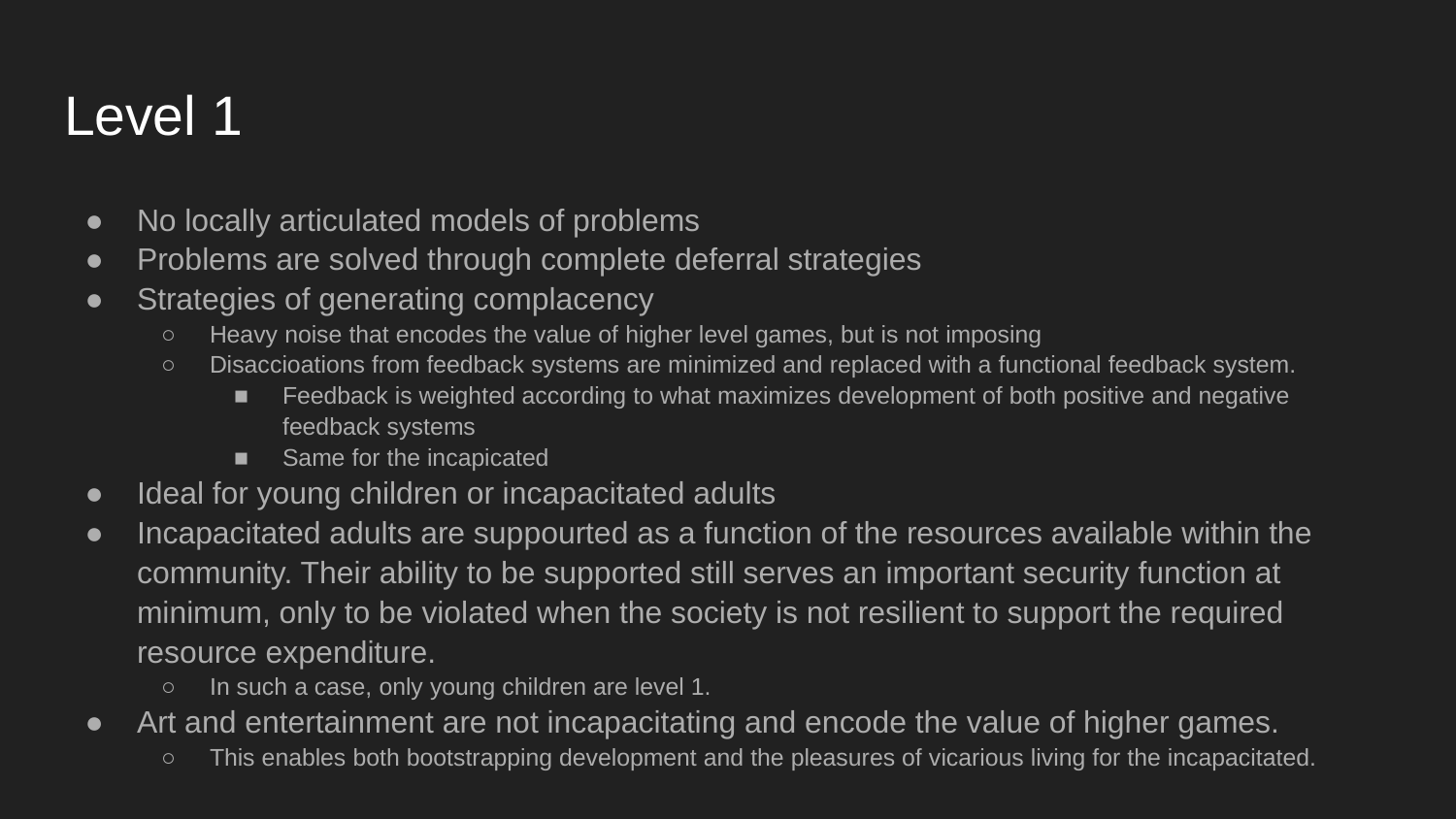

# Level 1
No locally articulated models of problems
Problems are solved through complete deferral strategies
Strategies of generating complacency
Heavy noise that encodes the value of higher level games, but is not imposing
Disaccioations from feedback systems are minimized and replaced with a functional feedback system.
Feedback is weighted according to what maximizes development of both positive and negative feedback systems
Same for the incapicated
Ideal for young children or incapacitated adults
Incapacitated adults are suppourted as a function of the resources available within the community. Their ability to be supported still serves an important security function at minimum, only to be violated when the society is not resilient to support the required resource expenditure.
In such a case, only young children are level 1.
Art and entertainment are not incapacitating and encode the value of higher games.
This enables both bootstrapping development and the pleasures of vicarious living for the incapacitated.